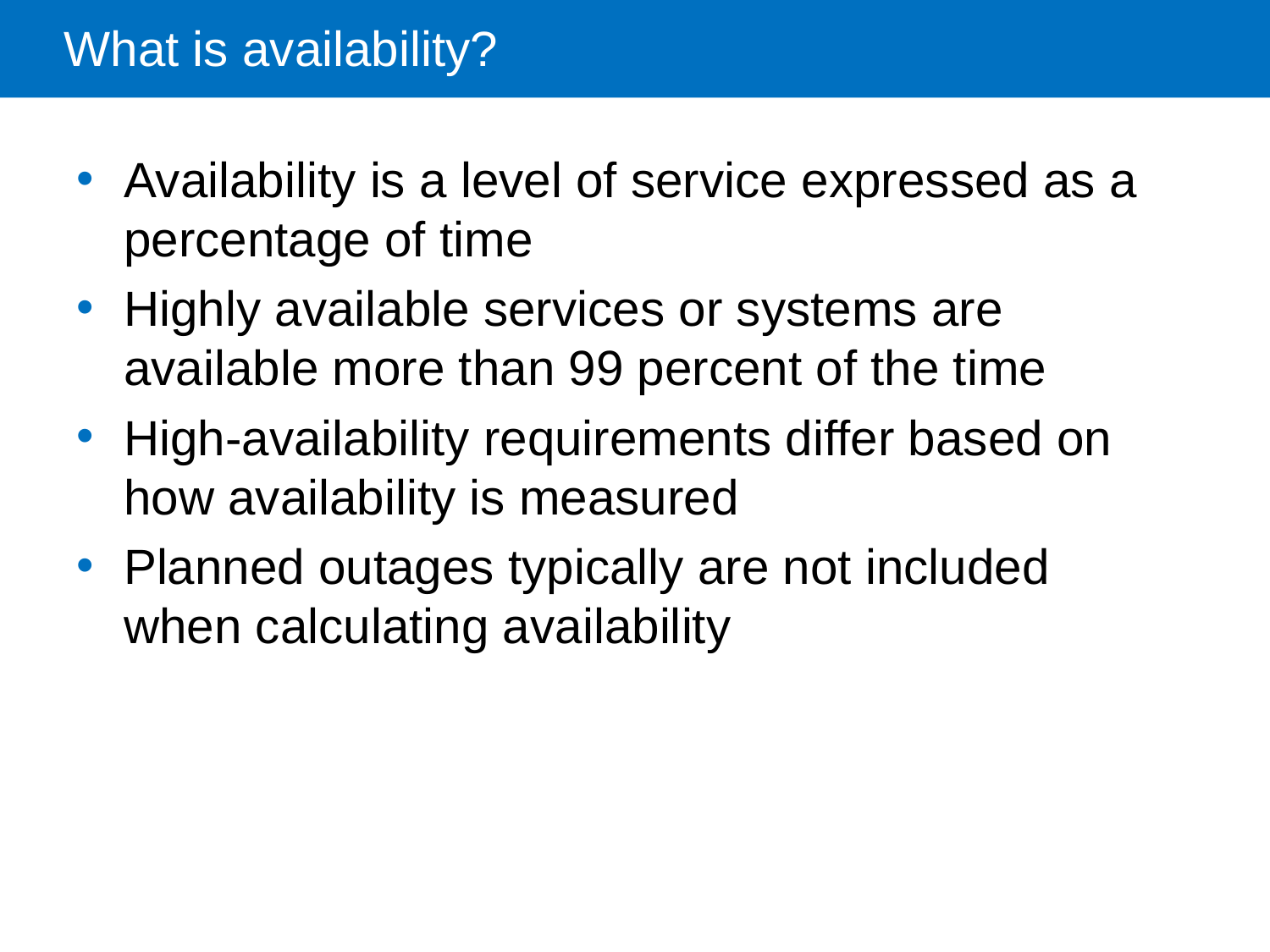

# What is availability?
Availability is a level of service expressed as a percentage of time
Highly available services or systems are available more than 99 percent of the time
High-availability requirements differ based on how availability is measured
Planned outages typically are not included when calculating availability